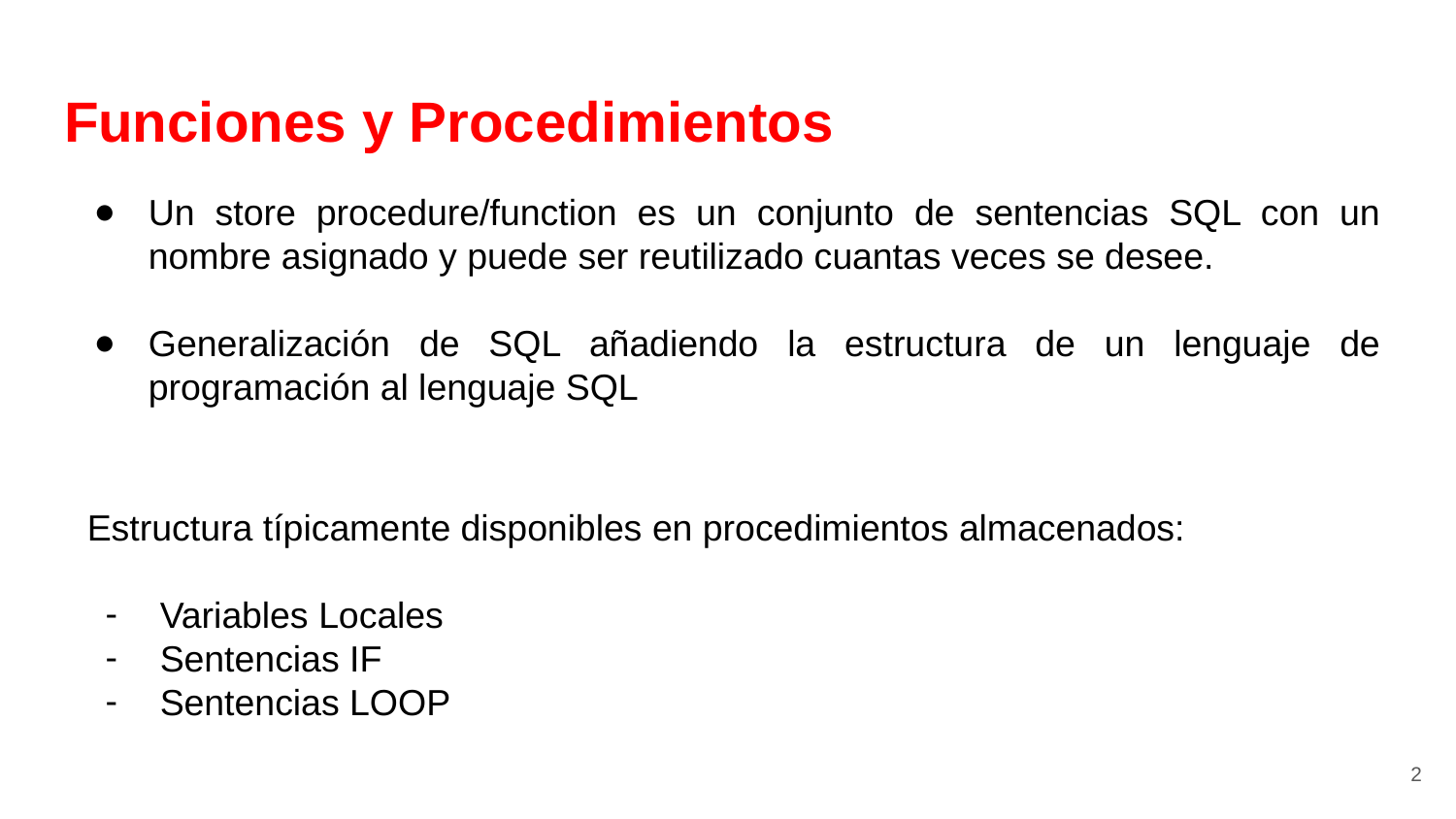

# Funciones y Procedimientos
Un store procedure/function es un conjunto de sentencias SQL con un nombre asignado y puede ser reutilizado cuantas veces se desee.

Generalización de SQL añadiendo la estructura de un lenguaje de programación al lenguaje SQL
Estructura típicamente disponibles en procedimientos almacenados:

Variables Locales
Sentencias IF
Sentencias LOOP
2